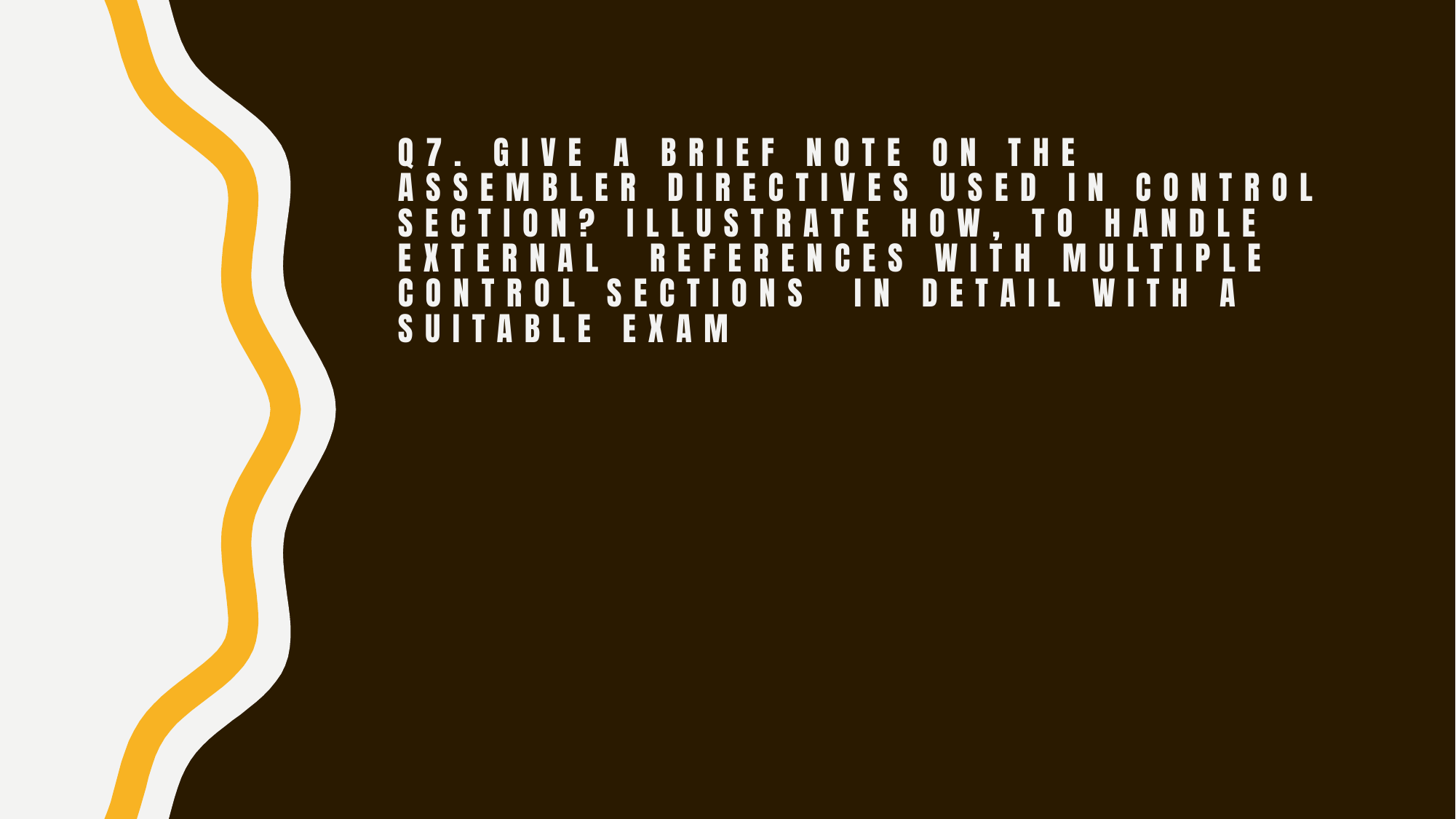

# Q7. Give a brief note on the assembler directives used in Control Section? illustrate how, to handle external  references with multiple control sections  in detail with a suitable exam